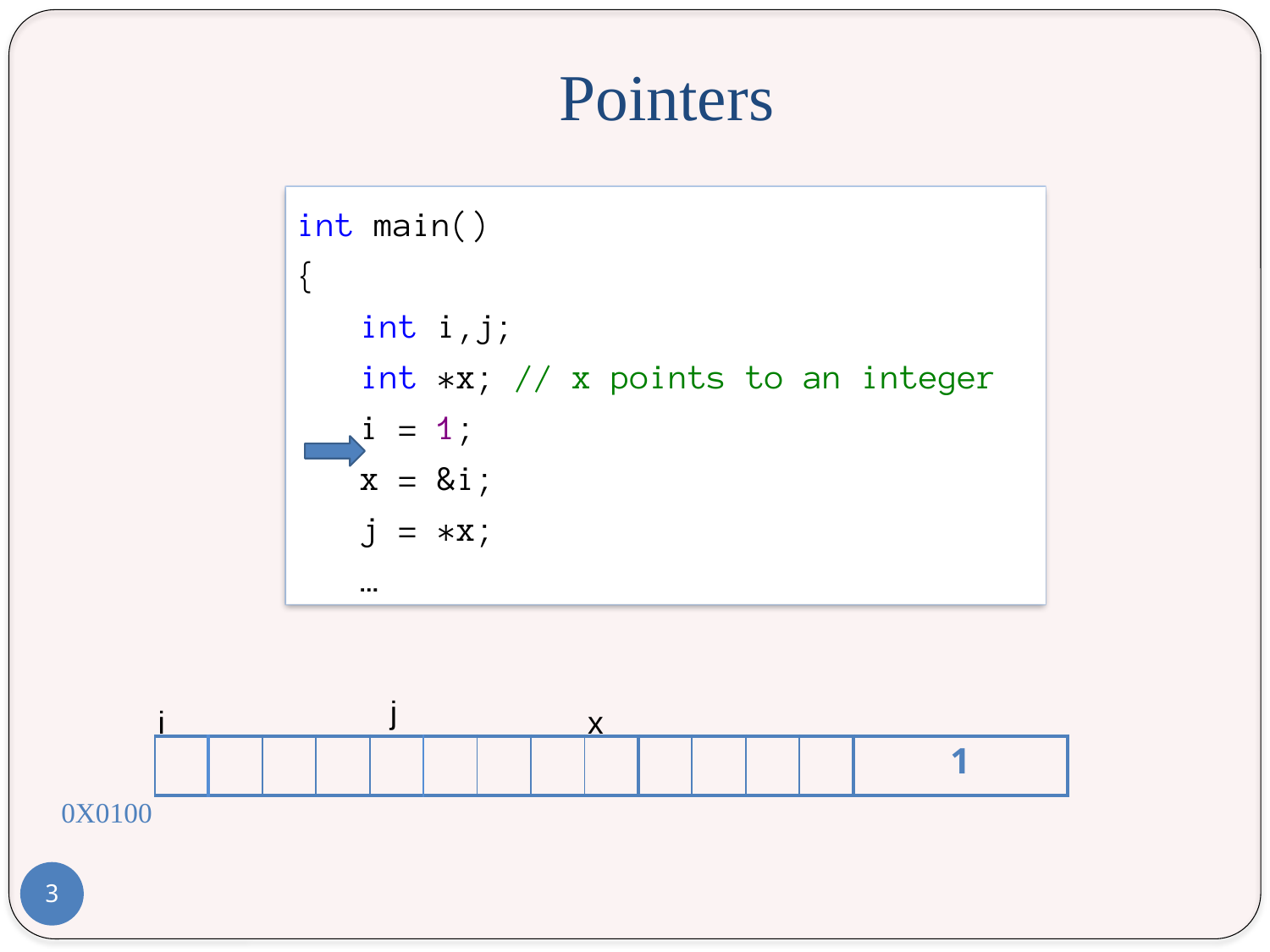

# Pointers
int main()
{
int i,j;
int *x; // x points to an integer
i = 1;
x = &i;
j = *x;
…

j
i
x
|  |  |  |  |  |  |  |  |  |  |  |  |  | 1 |
| --- | --- | --- | --- | --- | --- | --- | --- | --- | --- | --- | --- | --- | --- |
0X0100
3